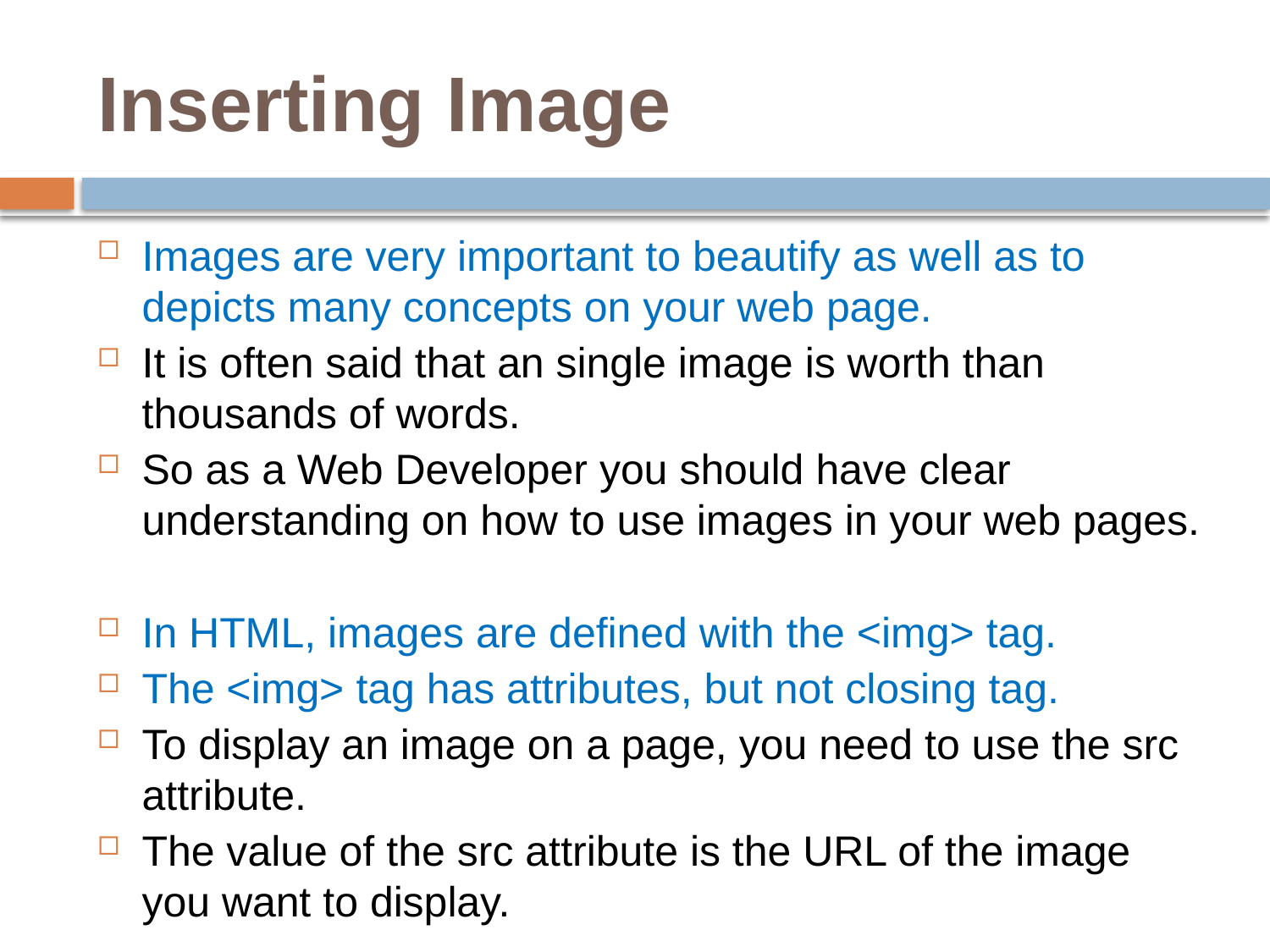

# Inserting Image
Images are very important to beautify as well as to depicts many concepts on your web page.
It is often said that an single image is worth than thousands of words.
So as a Web Developer you should have clear understanding on how to use images in your web pages.

In HTML, images are defined with the <img> tag.
The <img> tag has attributes, but not closing tag.
To display an image on a page, you need to use the src attribute.
The value of the src attribute is the URL of the image you want to display.